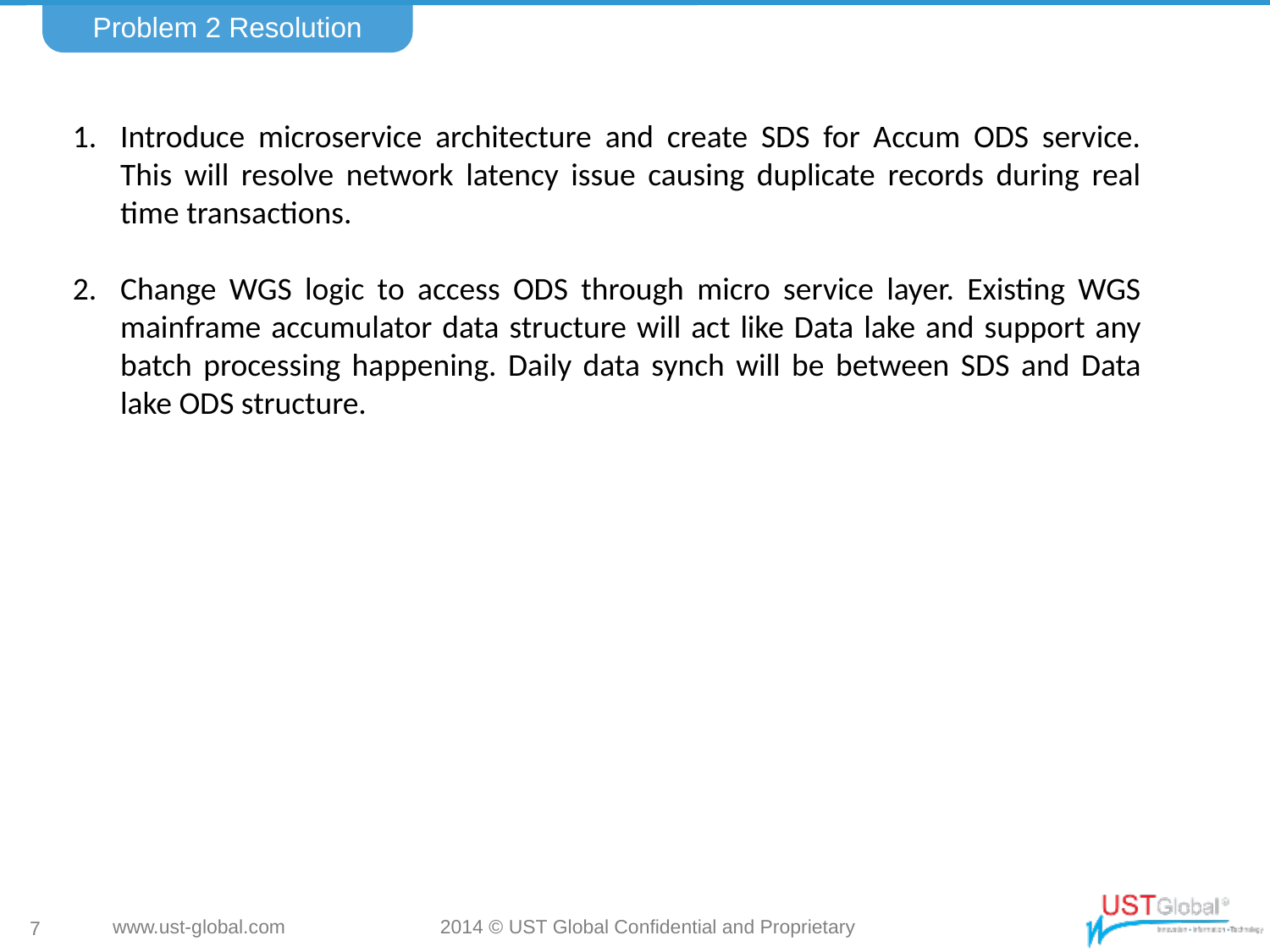

Problem 2 Resolution
Introduce microservice architecture and create SDS for Accum ODS service. This will resolve network latency issue causing duplicate records during real time transactions.

Change WGS logic to access ODS through micro service layer. Existing WGS mainframe accumulator data structure will act like Data lake and support any batch processing happening. Daily data synch will be between SDS and Data lake ODS structure.

7